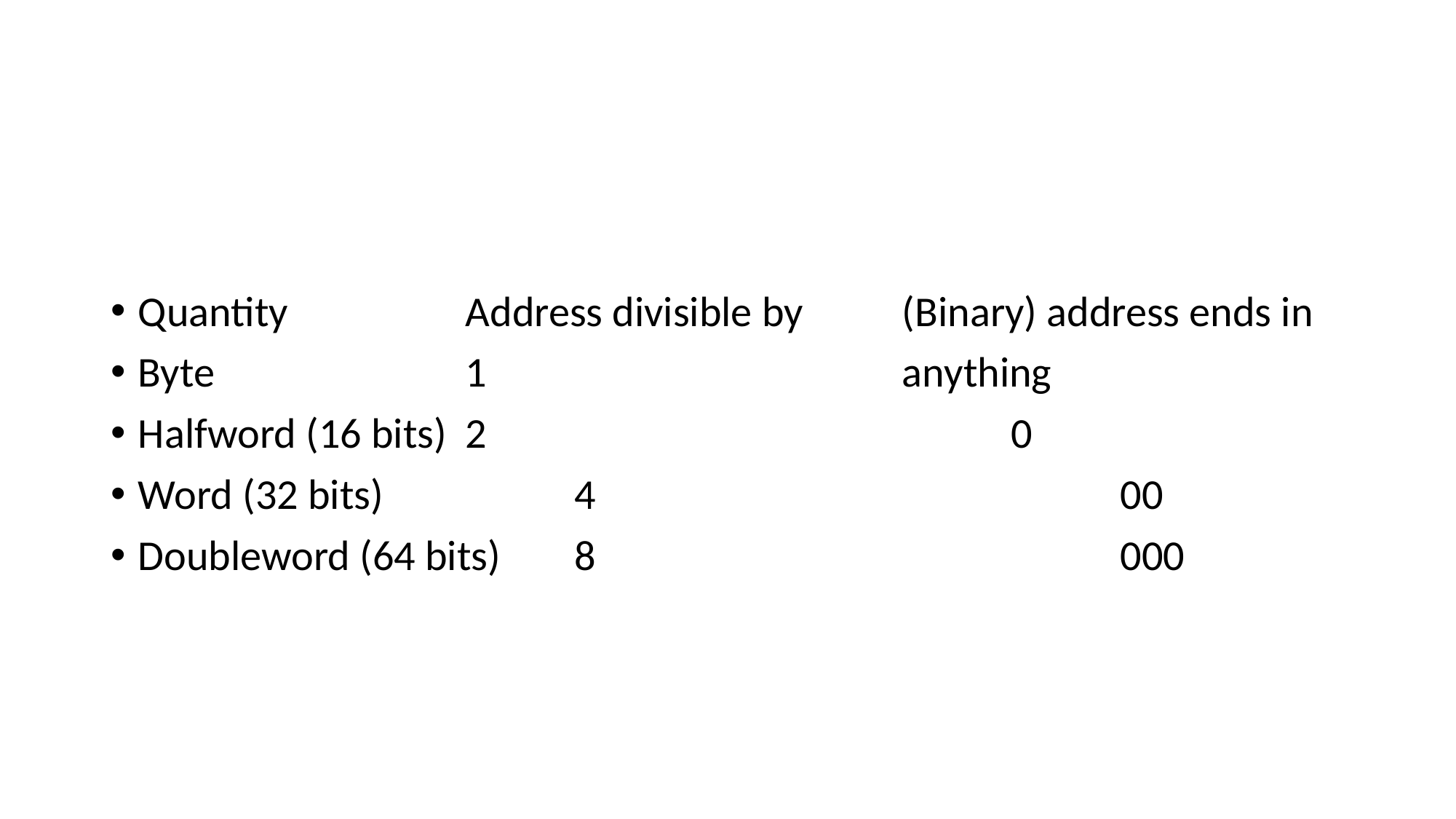

#

Quantity 		Address divisible by 	(Binary) address ends in
Byte 			1 				anything
Halfword (16 bits) 	2 					0
Word (32 bits) 		4 					00
Doubleword (64 bits) 	8 					000